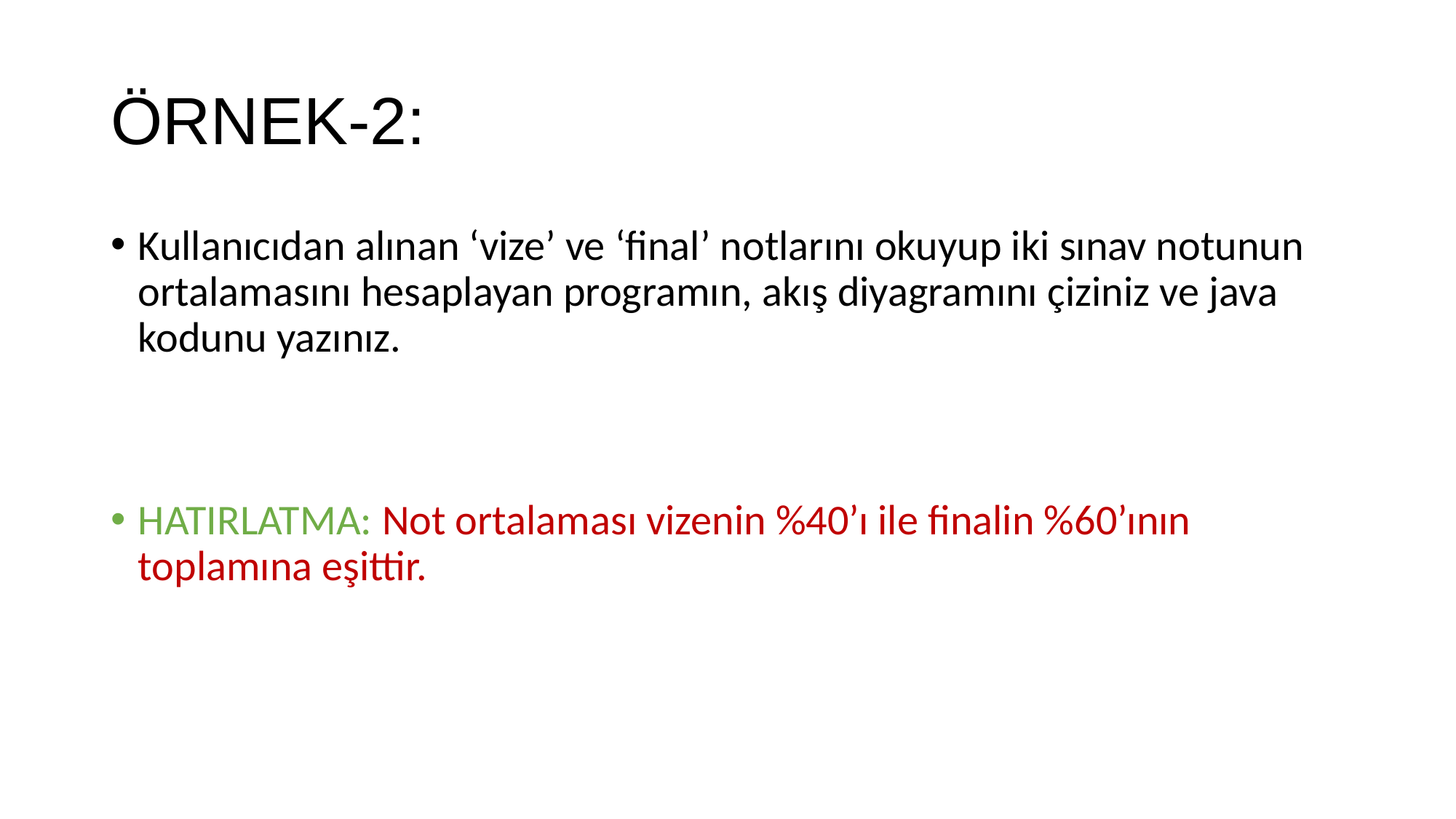

# ÖRNEK-2:
Kullanıcıdan alınan ‘vize’ ve ‘final’ notlarını okuyup iki sınav notunun ortalamasını hesaplayan programın, akış diyagramını çiziniz ve java kodunu yazınız.

HATIRLATMA: Not ortalaması vizenin %40’ı ile finalin %60’ının toplamına eşittir.